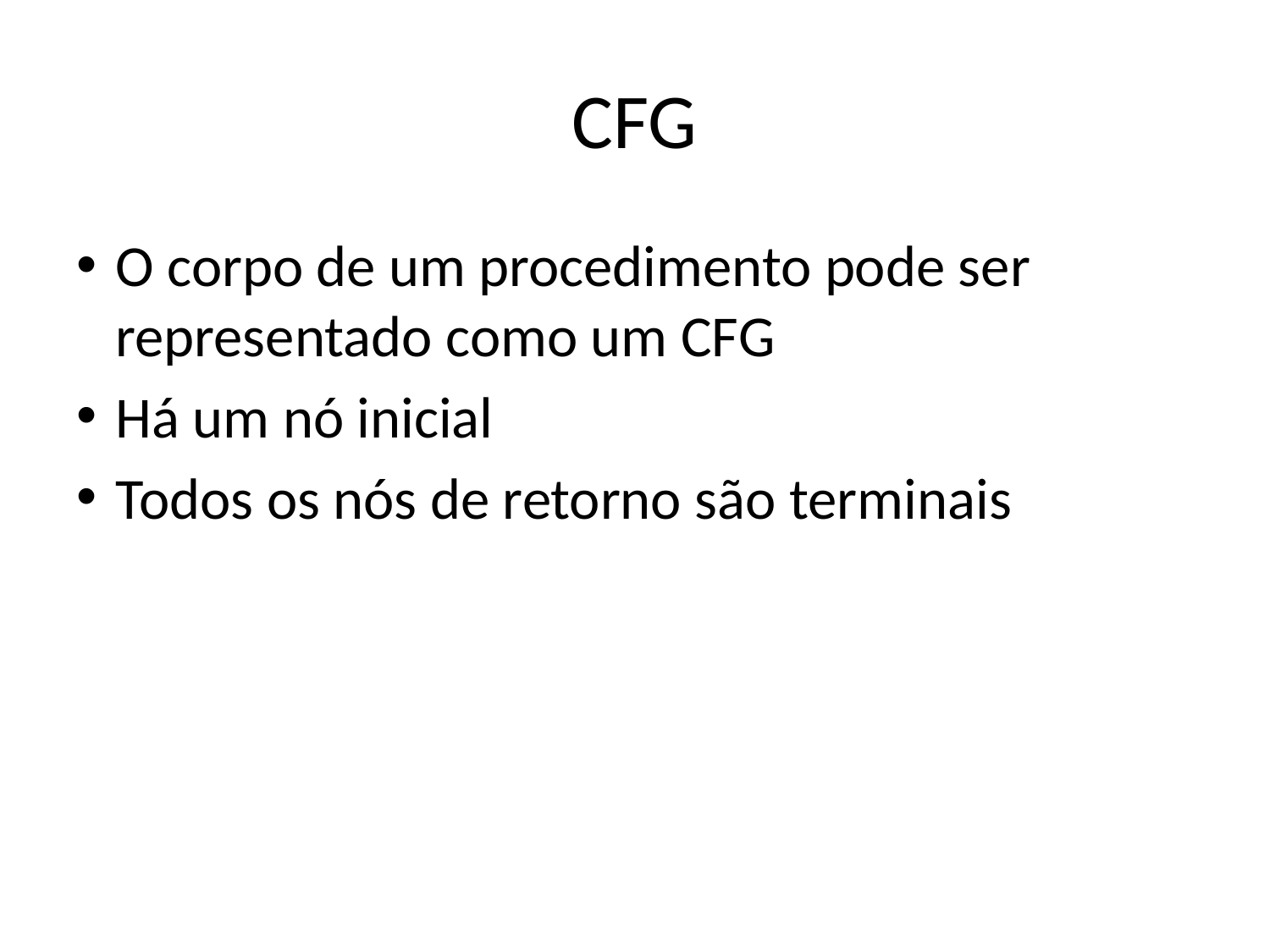

# CFG
O corpo de um procedimento pode ser representado como um CFG
Há um nó inicial
Todos os nós de retorno são terminais